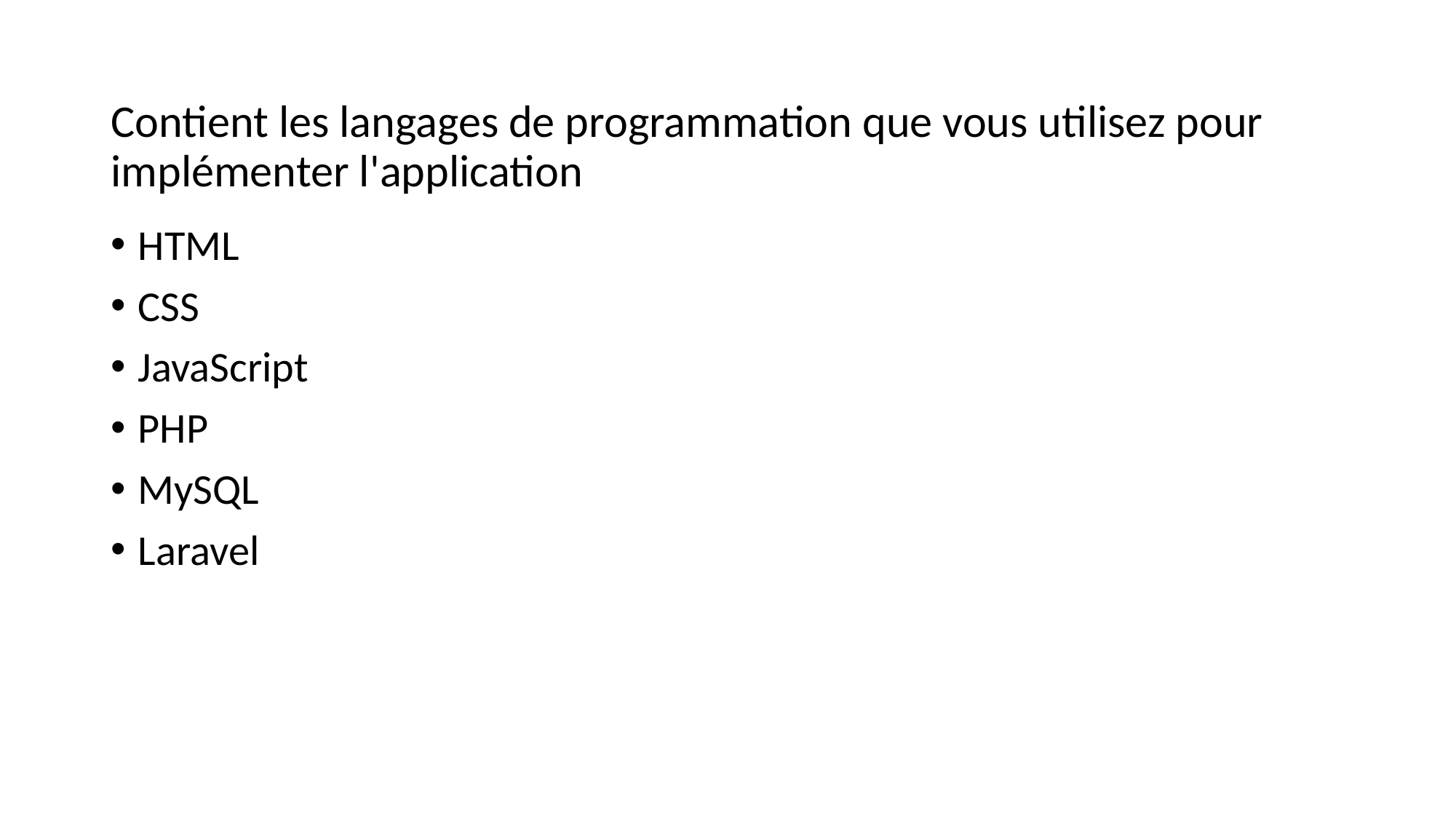

# Contient les langages de programmation que vous utilisez pour implémenter l'application
HTML
CSS
JavaScript
PHP
MySQL
Laravel